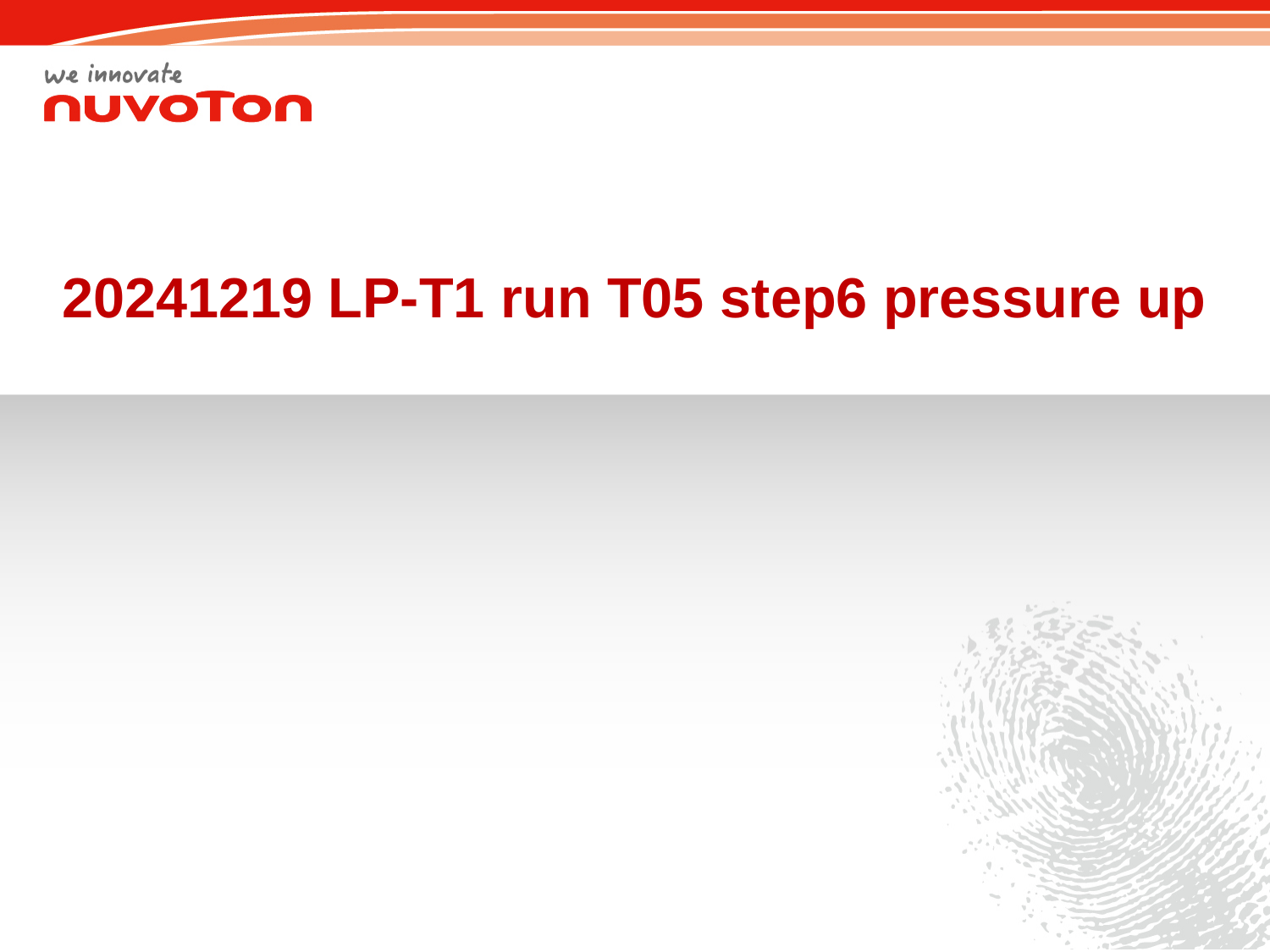

20241219 LP-T1 run T05 step6 pressure up